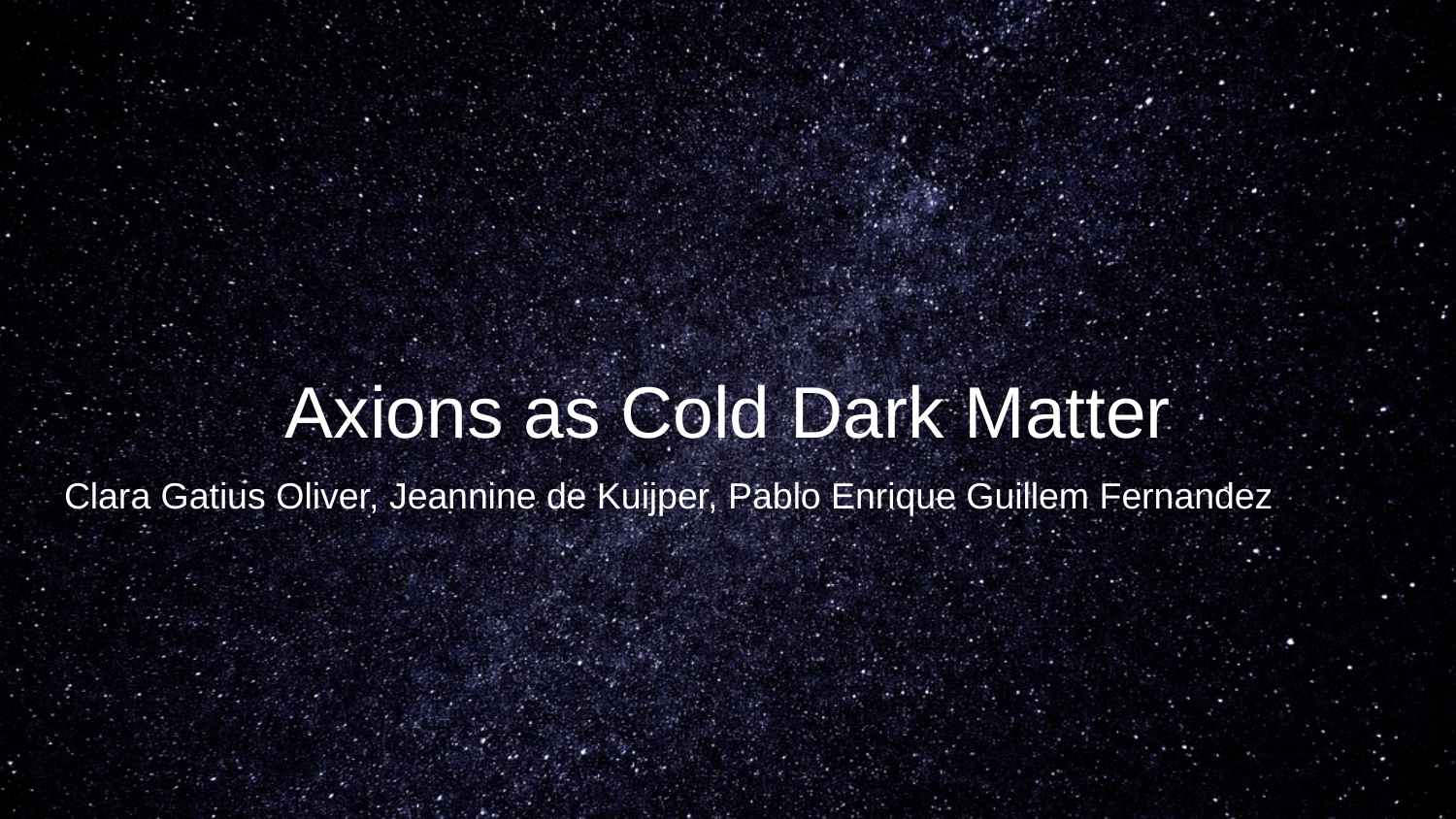

# Axions as Cold Dark Matter
Clara Gatius Oliver, Jeannine de Kuijper, Pablo Enrique Guillem Fernandez